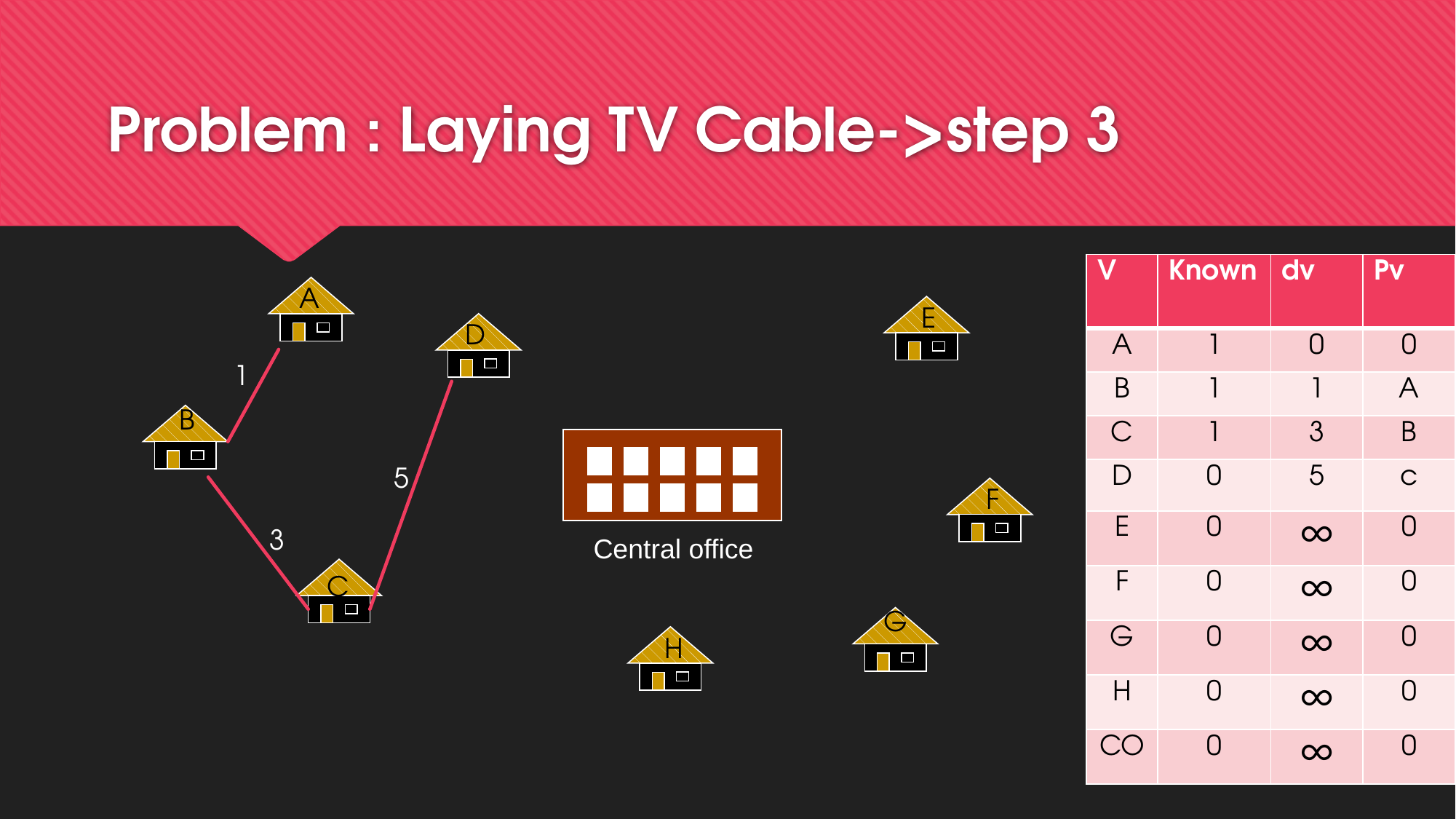

# Problem : Laying TV Cable->step 3
| V | Known | dv | Pv |
| --- | --- | --- | --- |
| A | 1 | 0 | 0 |
| B | 1 | 1 | A |
| C | 1 | 3 | B |
| D | 0 | 5 | c |
| E | 0 | ∞ | 0 |
| F | 0 | ∞ | 0 |
| G | 0 | ∞ | 0 |
| H | 0 | ∞ | 0 |
| CO | 0 | ∞ | 0 |
A

E

D

1
B

5
F

3
Central office

C
G

H

26